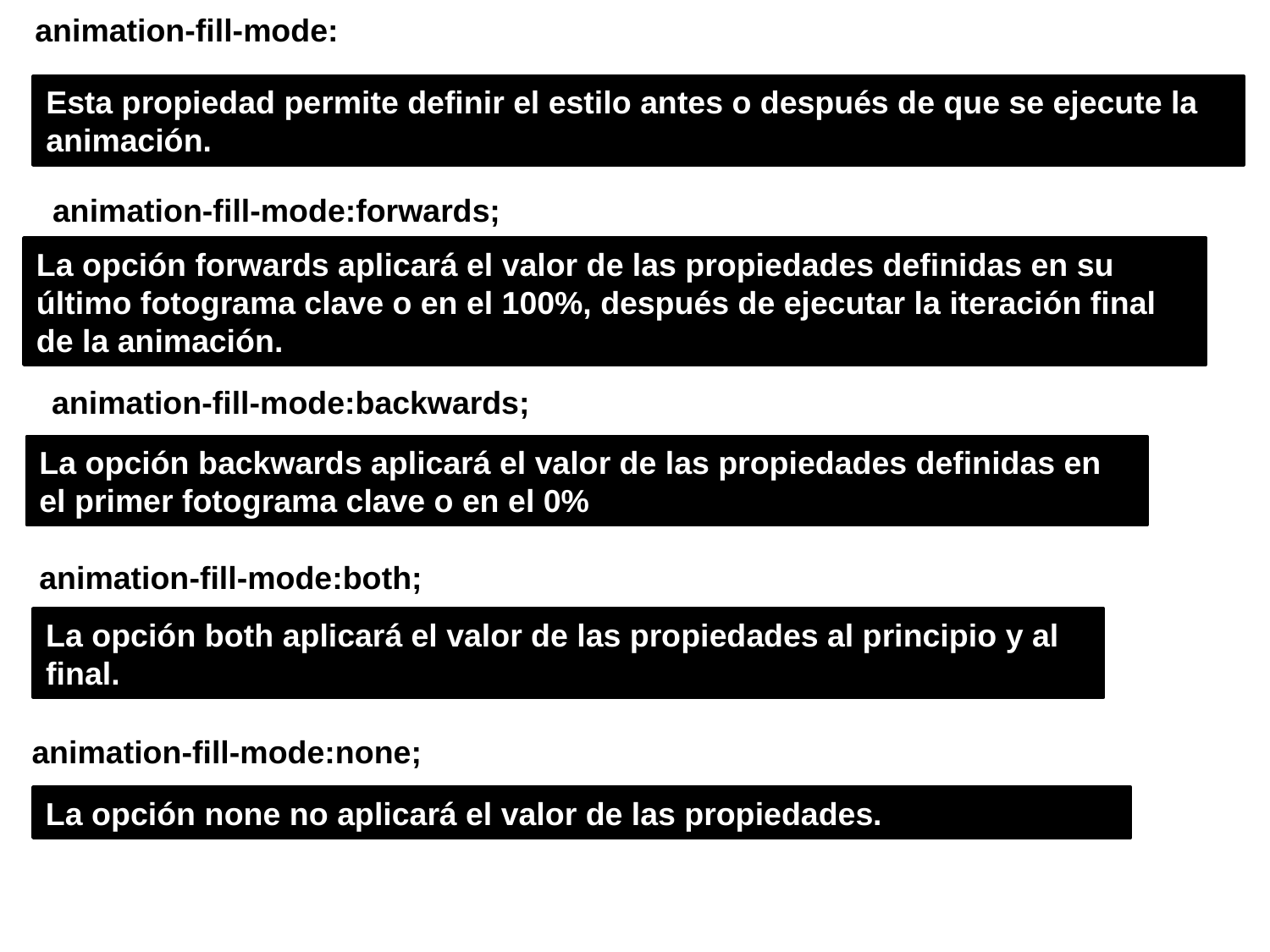

animation-fill-mode:
Esta propiedad permite definir el estilo antes o después de que se ejecute la animación.
animation-fill-mode:forwards;
La opción forwards aplicará el valor de las propiedades definidas en su último fotograma clave o en el 100%, después de ejecutar la iteración final de la animación.
animation-fill-mode:backwards;
La opción backwards aplicará el valor de las propiedades definidas en el primer fotograma clave o en el 0%
animation-fill-mode:both;
La opción both aplicará el valor de las propiedades al principio y al final.
animation-fill-mode:none;
La opción none no aplicará el valor de las propiedades.